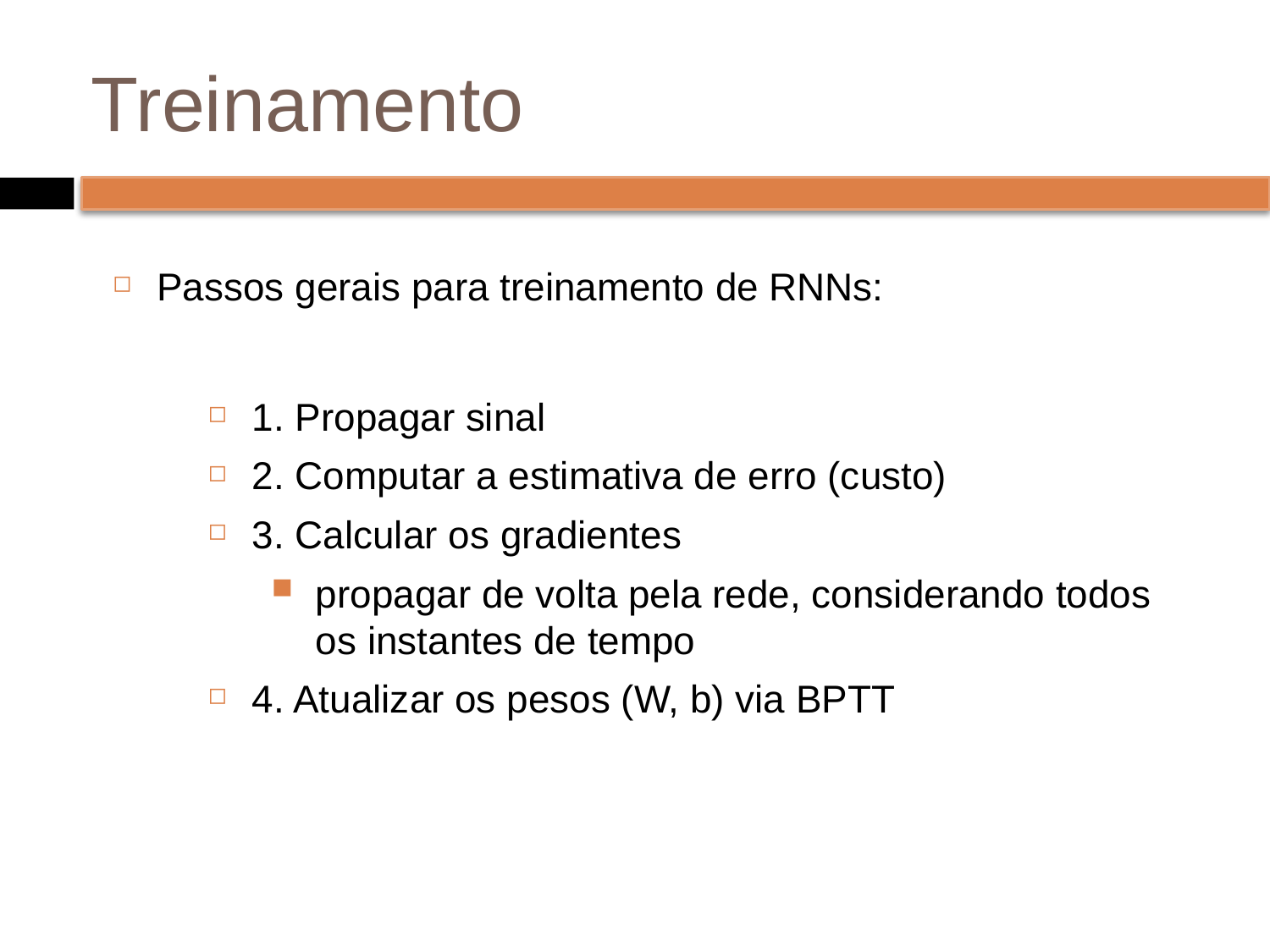

# Treinamento
Passos gerais para treinamento de RNNs:

1. Propagar sinal
2. Computar a estimativa de erro (custo)
3. Calcular os gradientes
propagar de volta pela rede, considerando todos os instantes de tempo
4. Atualizar os pesos (W, b) via BPTT
44